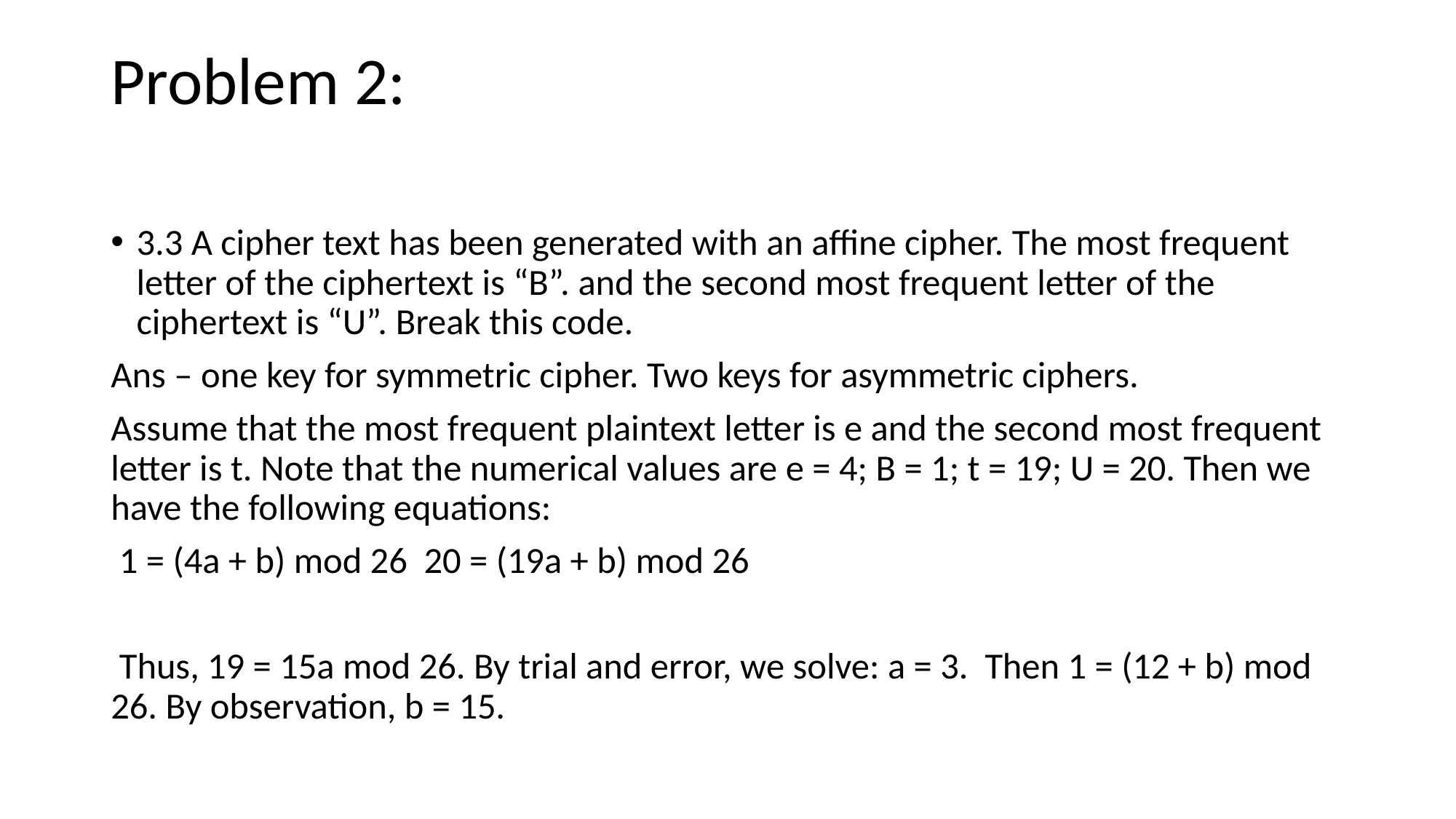

# Problem 2:
3.3 A cipher text has been generated with an affine cipher. The most frequent letter of the ciphertext is “B”. and the second most frequent letter of the ciphertext is “U”. Break this code.
Ans – one key for symmetric cipher. Two keys for asymmetric ciphers.
Assume that the most frequent plaintext letter is e and the second most frequent letter is t. Note that the numerical values are e = 4; B = 1; t = 19; U = 20. Then we have the following equations:
 1 = (4a + b) mod 26  20 = (19a + b) mod 26

 Thus, 19 = 15a mod 26. By trial and error, we solve: a = 3.  Then 1 = (12 + b) mod 26. By observation, b = 15.